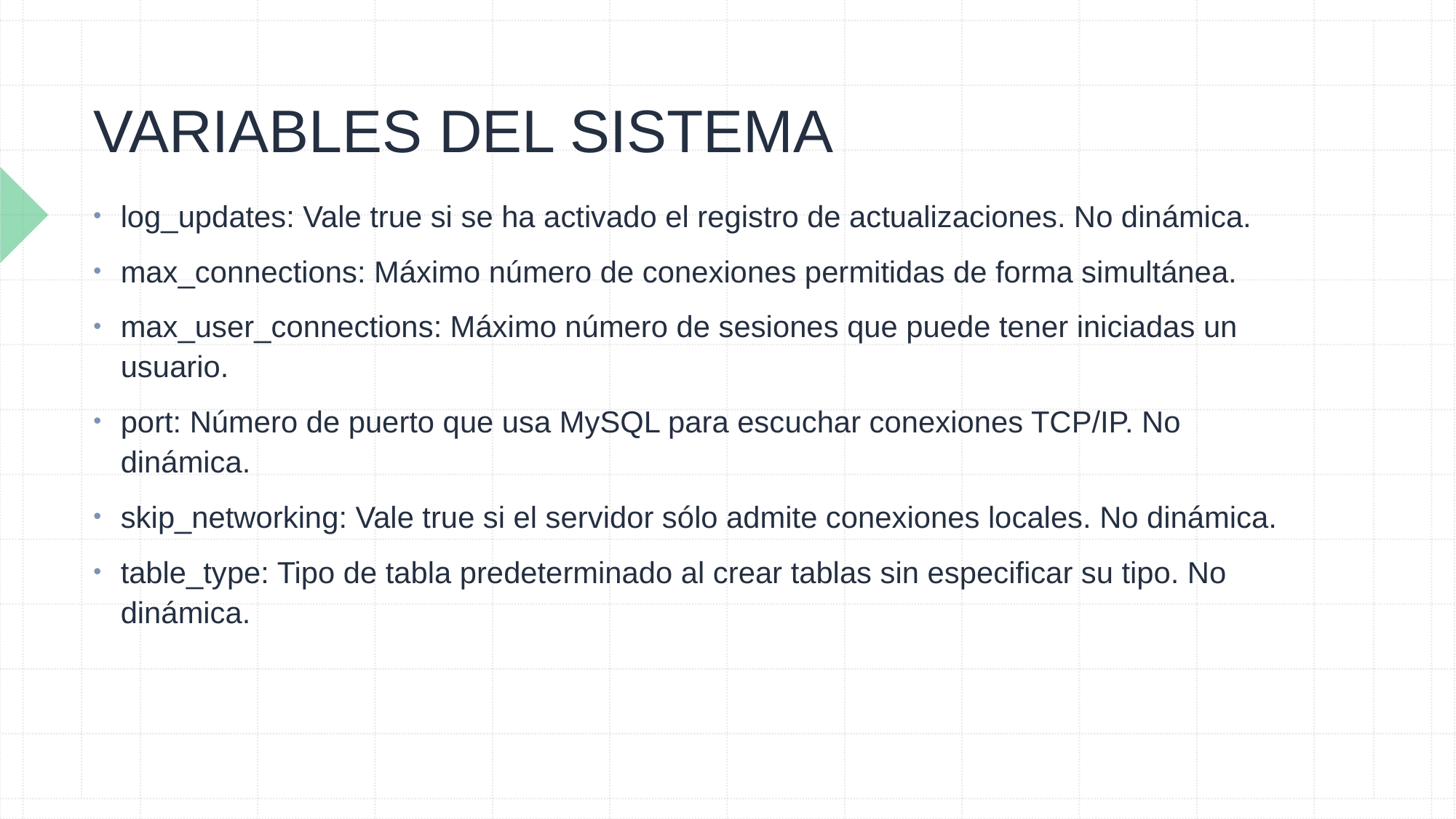

# VARIABLES DEL SISTEMA
log_updates: Vale true si se ha activado el registro de actualizaciones. No dinámica.
max_connections: Máximo número de conexiones permitidas de forma simultánea.
max_user_connections: Máximo número de sesiones que puede tener iniciadas un usuario.
port: Número de puerto que usa MySQL para escuchar conexiones TCP/IP. No dinámica.
skip_networking: Vale true si el servidor sólo admite conexiones locales. No dinámica.
table_type: Tipo de tabla predeterminado al crear tablas sin especificar su tipo. No dinámica.